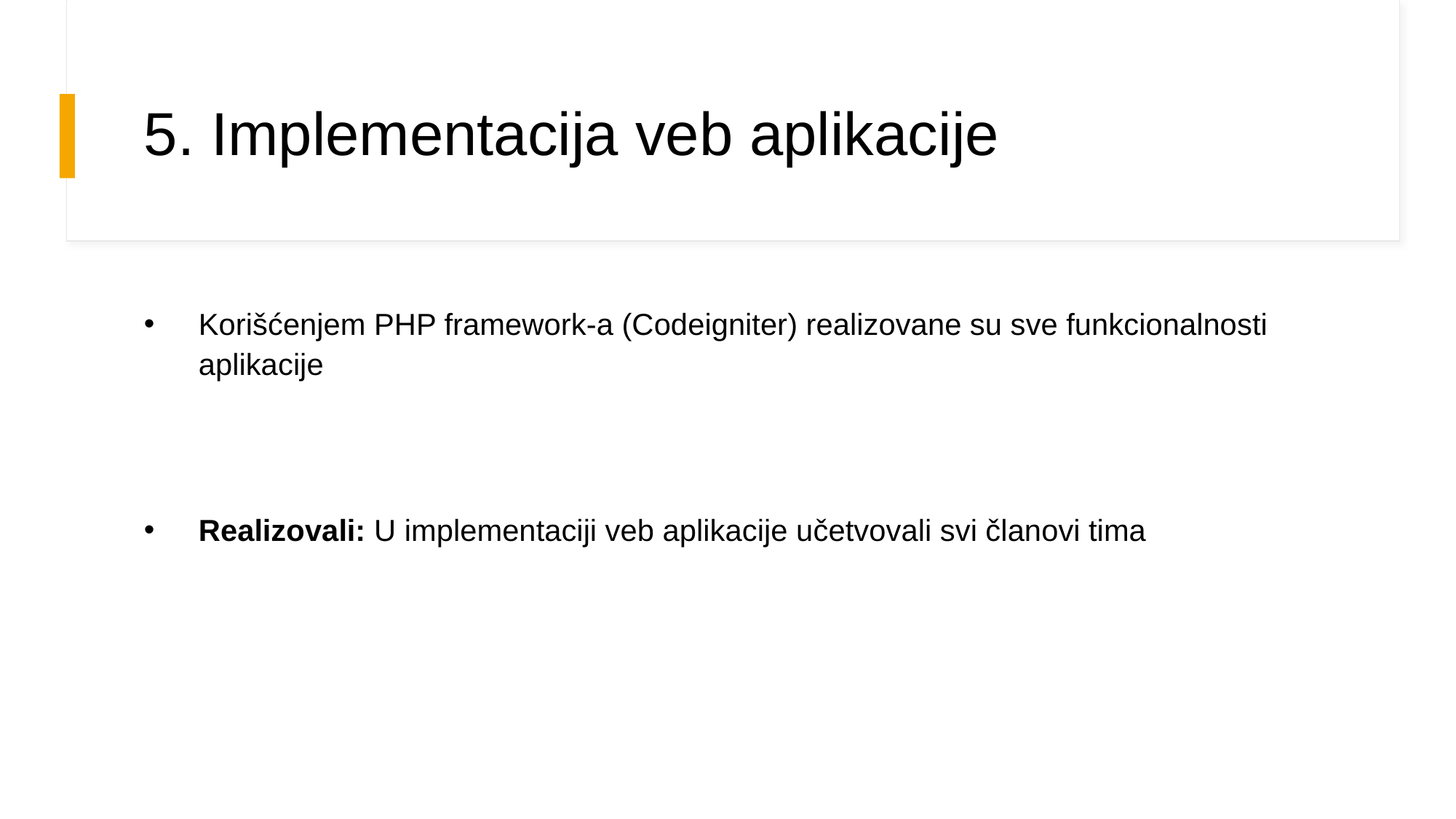

# 5. Implementacija veb aplikacije
Korišćenjem PHP framework-a (Codeigniter) realizovane su sve funkcionalnosti aplikacije

Realizovali: U implementaciji veb aplikacije učetvovali svi članovi tima